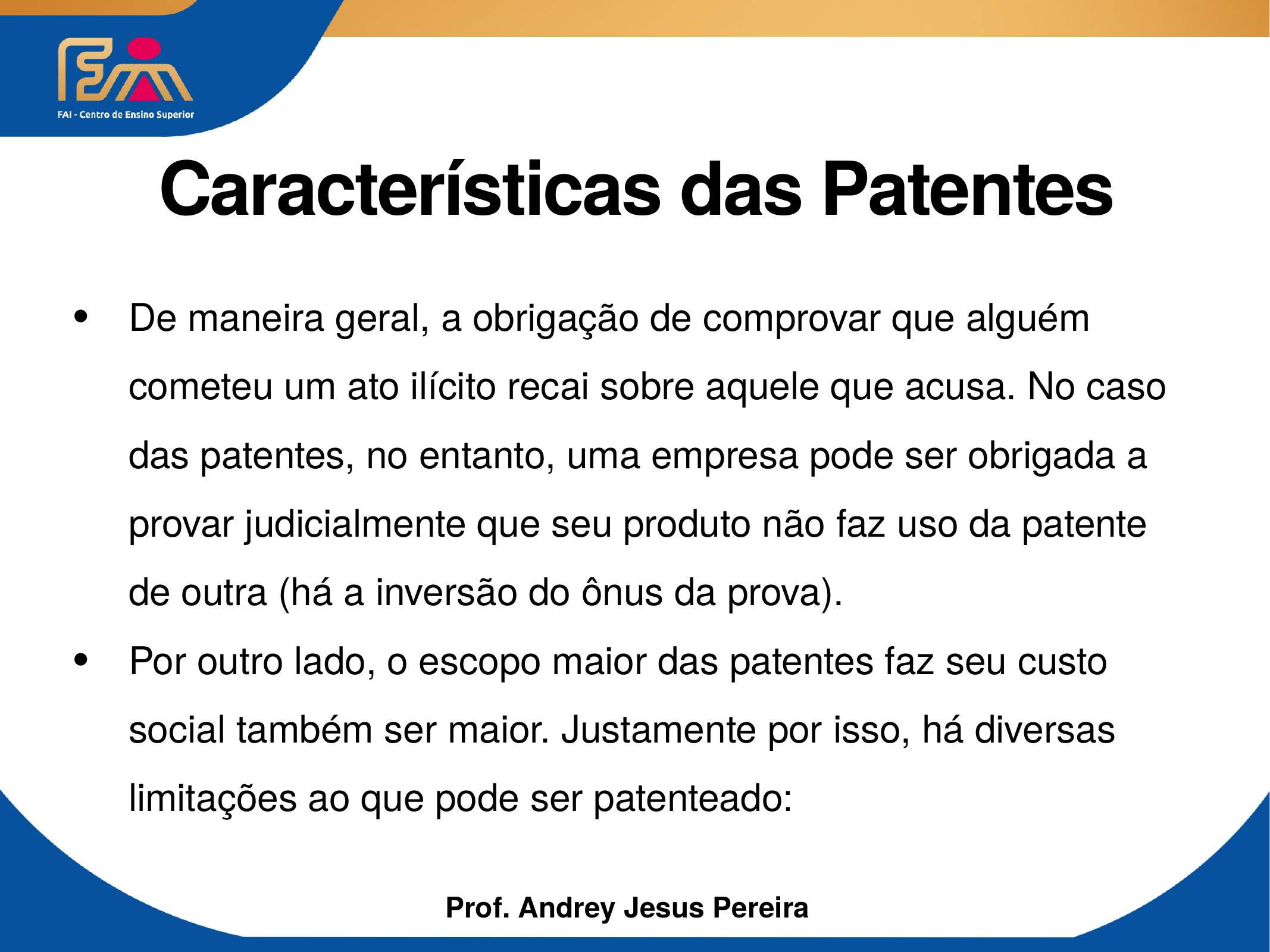

# Características das Patentes
De maneira geral, a obrigação de comprovar que alguém cometeu um ato ilícito recai sobre aquele que acusa. No caso das patentes, no entanto, uma empresa pode ser obrigada a provar judicialmente que seu produto não faz uso da patente de outra (há a inversão do ônus da prova).
Por outro lado, o escopo maior das patentes faz seu custo social também ser maior. Justamente por isso, há diversas limitações ao que pode ser patenteado:
Prof. Andrey Jesus Pereira